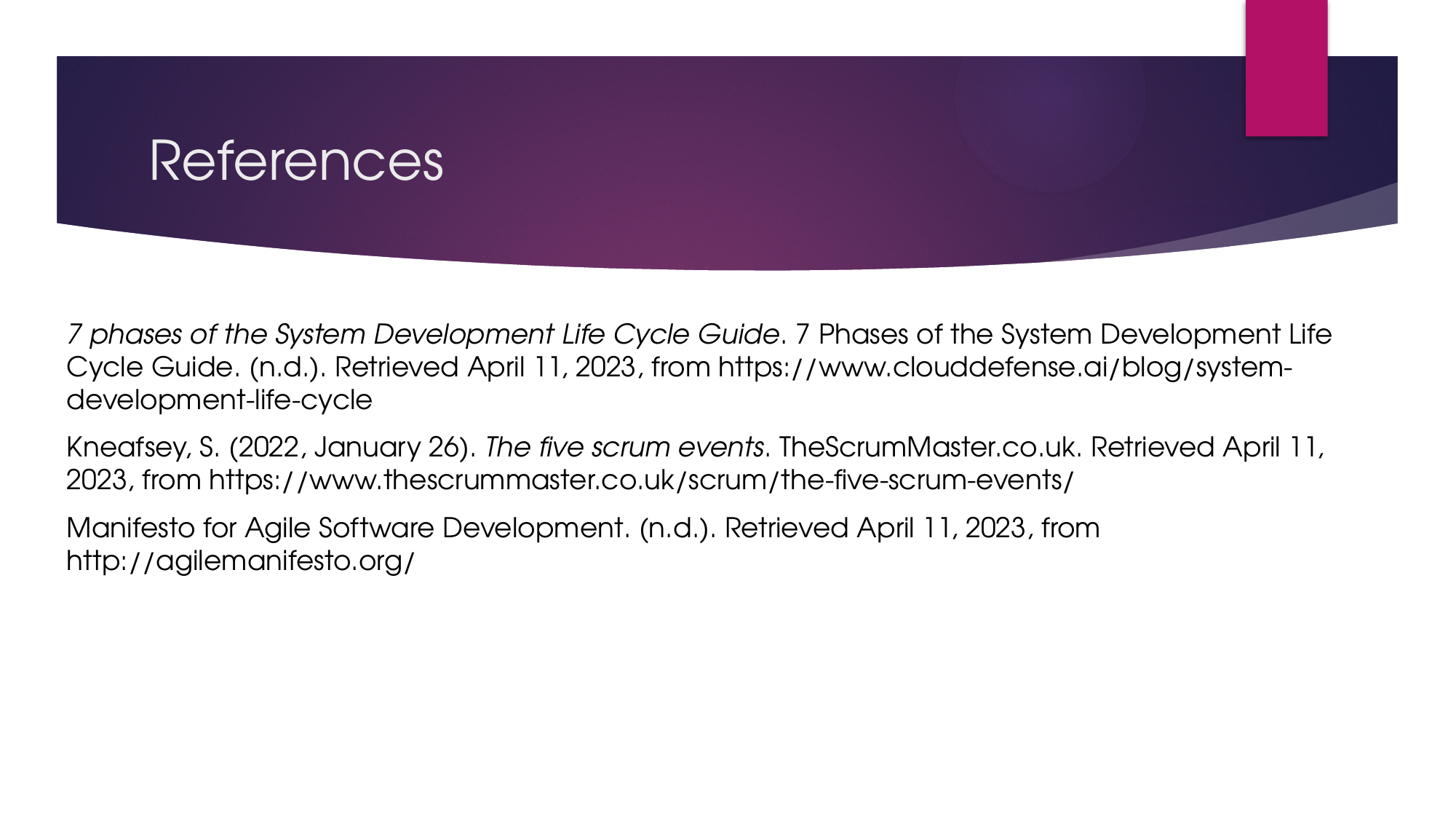

# References
7 phases of the System Development Life Cycle Guide. 7 Phases of the System Development Life Cycle Guide. (n.d.). Retrieved April 11, 2023, from https://www.clouddefense.ai/blog/system-development-life-cycle
Kneafsey, S. (2022, January 26). The five scrum events. TheScrumMaster.co.uk. Retrieved April 11, 2023, from https://www.thescrummaster.co.uk/scrum/the-five-scrum-events/
Manifesto for Agile Software Development. (n.d.). Retrieved April 11, 2023, from http://agilemanifesto.org/